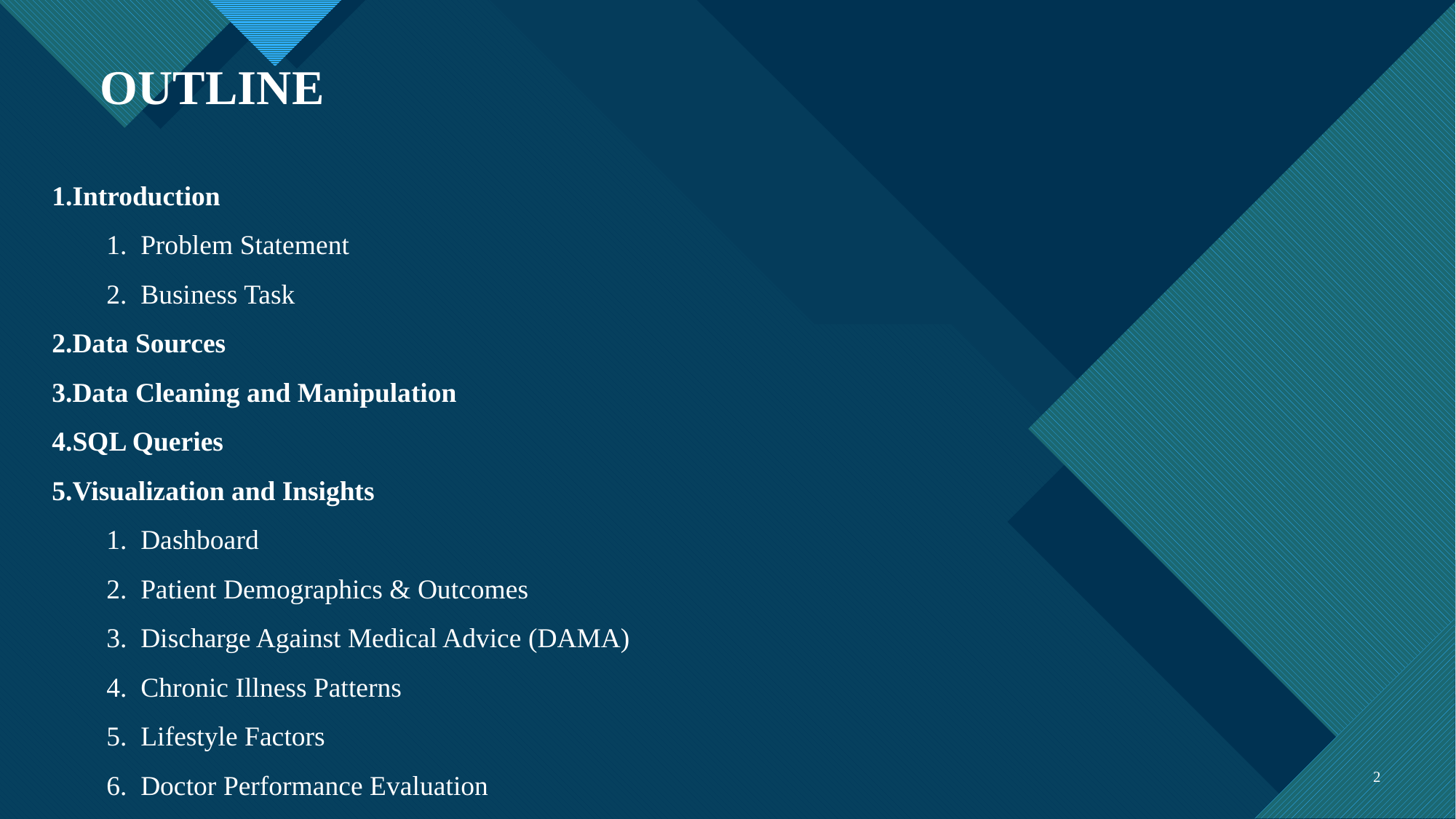

OUTLINE
Introduction
Problem Statement
Business Task
Data Sources
Data Cleaning and Manipulation
SQL Queries
Visualization and Insights
Dashboard
Patient Demographics & Outcomes
Discharge Against Medical Advice (DAMA)
Chronic Illness Patterns
Lifestyle Factors
Doctor Performance Evaluation
Recommendations
2